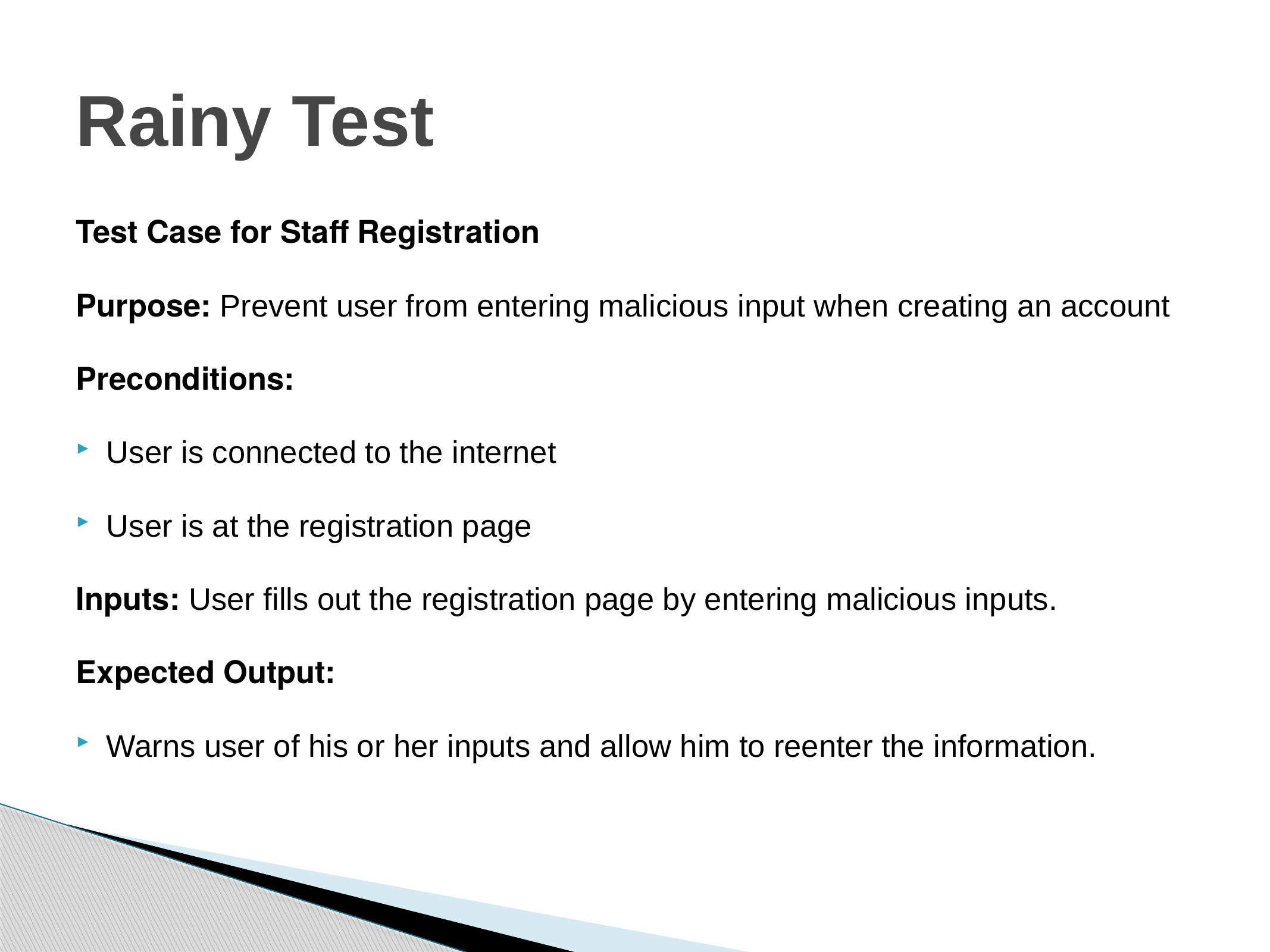

# Rainy Test
Test Case for Staff Registration
Purpose: Prevent user from entering malicious input when creating an account
Preconditions:
User is connected to the internet
User is at the registration page
Inputs: User fills out the registration page by entering malicious inputs.
Expected Output:
Warns user of his or her inputs and allow him to reenter the information.